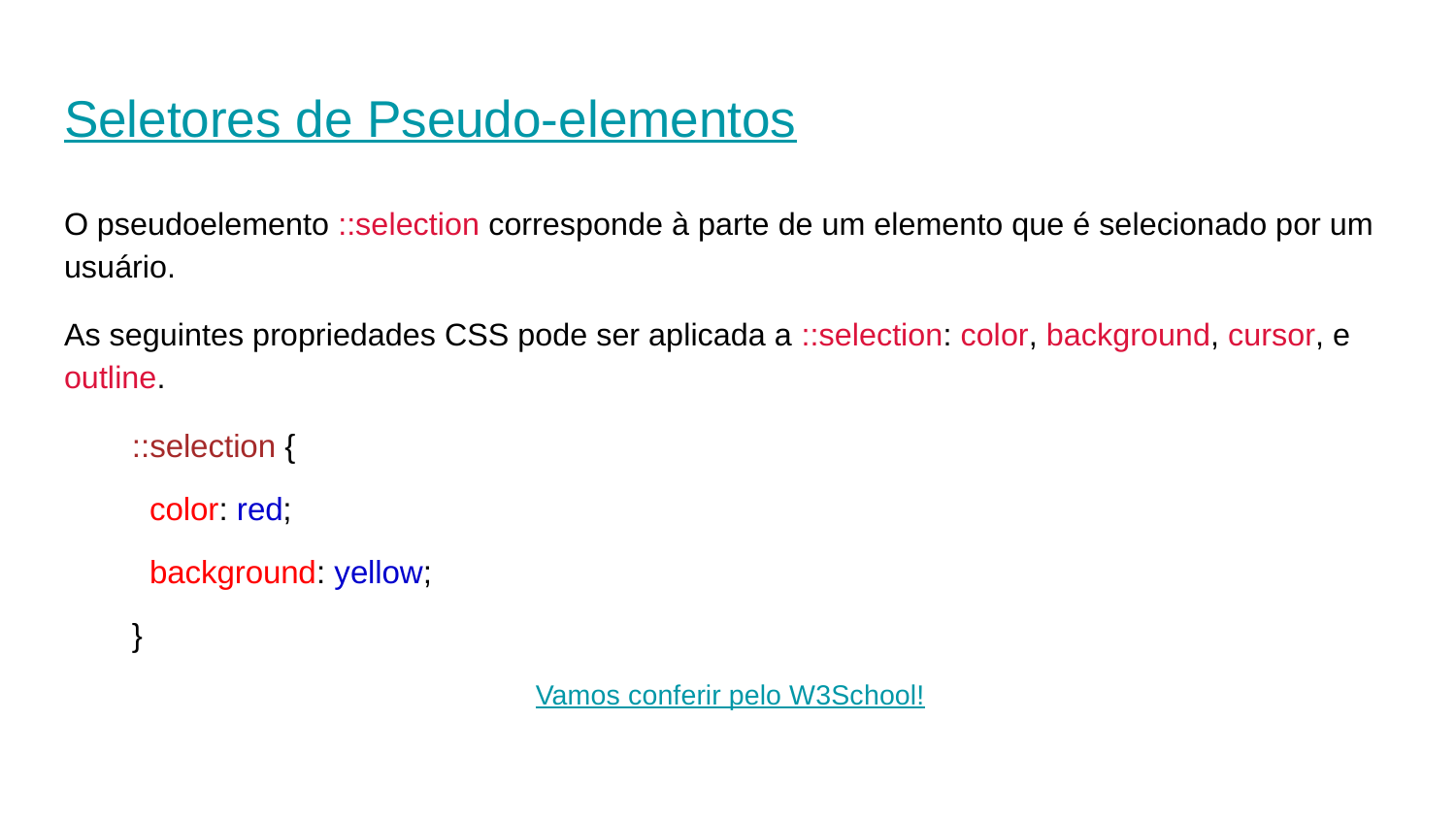

# Seletores de Pseudo-elementos
O pseudoelemento ::selection corresponde à parte de um elemento que é selecionado por um usuário.
As seguintes propriedades CSS pode ser aplicada a ::selection: color, background, cursor, e outline.
::selection {
  color: red;
  background: yellow;
}
Vamos conferir pelo W3School!